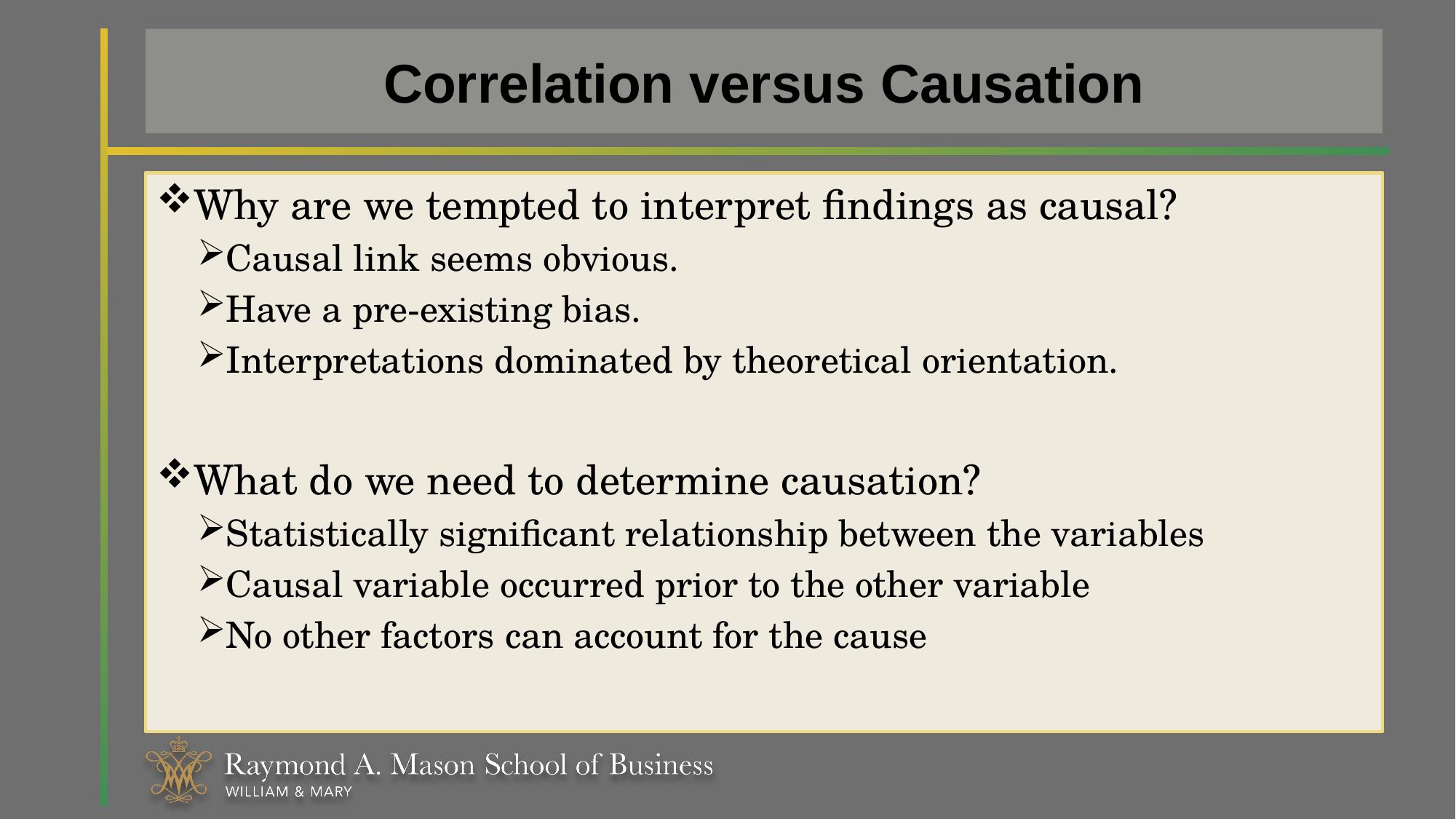

# Correlation versus Causation
Why are we tempted to interpret findings as causal?
Causal link seems obvious.
Have a pre-existing bias.
Interpretations dominated by theoretical orientation.

What do we need to determine causation?
Statistically significant relationship between the variables
Causal variable occurred prior to the other variable
No other factors can account for the cause